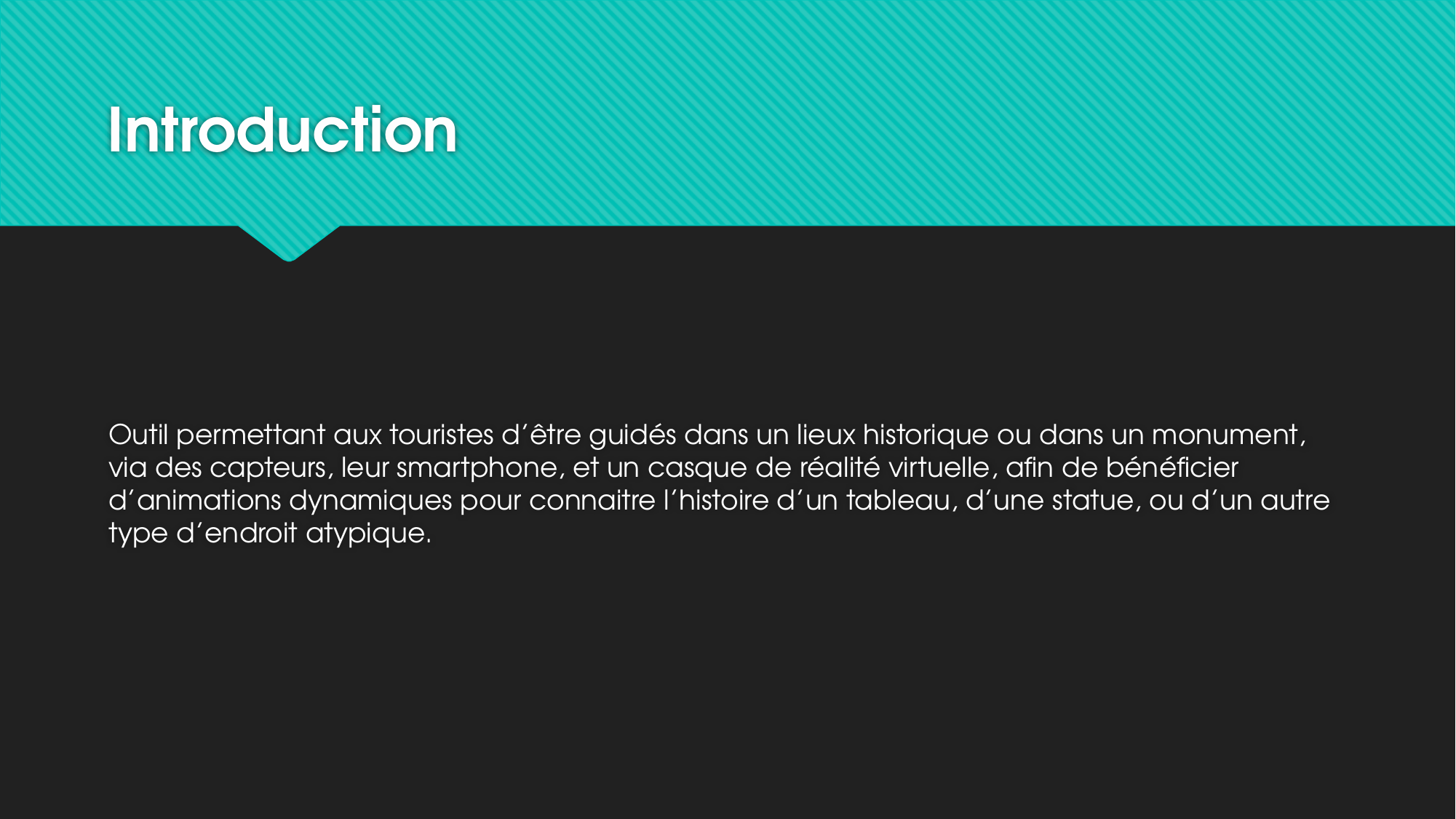

# Introduction
Outil permettant aux touristes d’être guidés dans un lieux historique ou dans un monument, via des capteurs, leur smartphone, et un casque de réalité virtuelle, afin de bénéficier d’animations dynamiques pour connaitre l’histoire d’un tableau, d’une statue, ou d’un autre type d’endroit atypique.